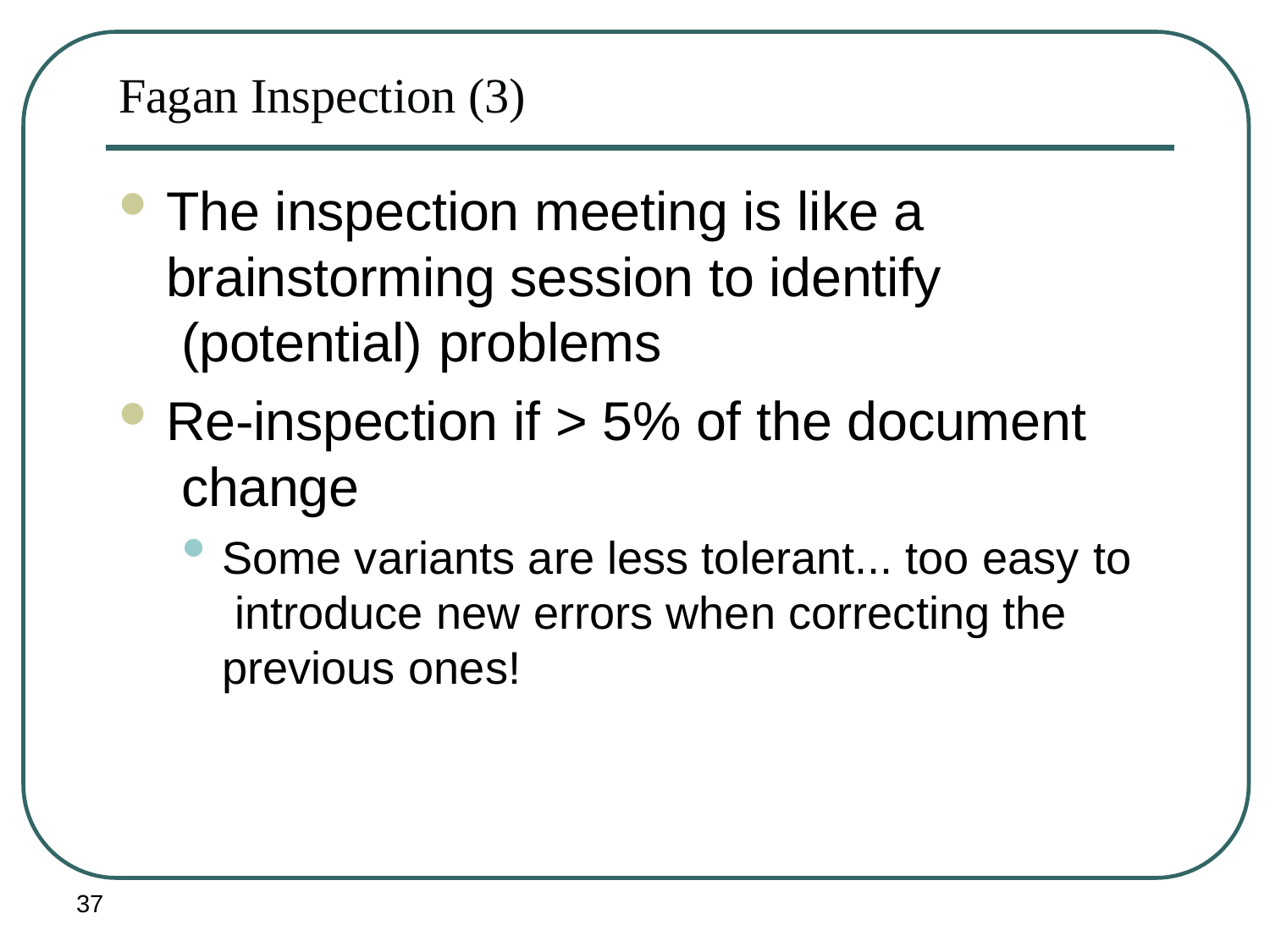

Fagan Inspection (3)

The inspection meeting is like a  brainstorming session to identify  (potential) problems
Re-inspection if > 5% of the document  change
Some variants are less tolerant... too easy to  introduce new errors when correcting the  previous ones!
37